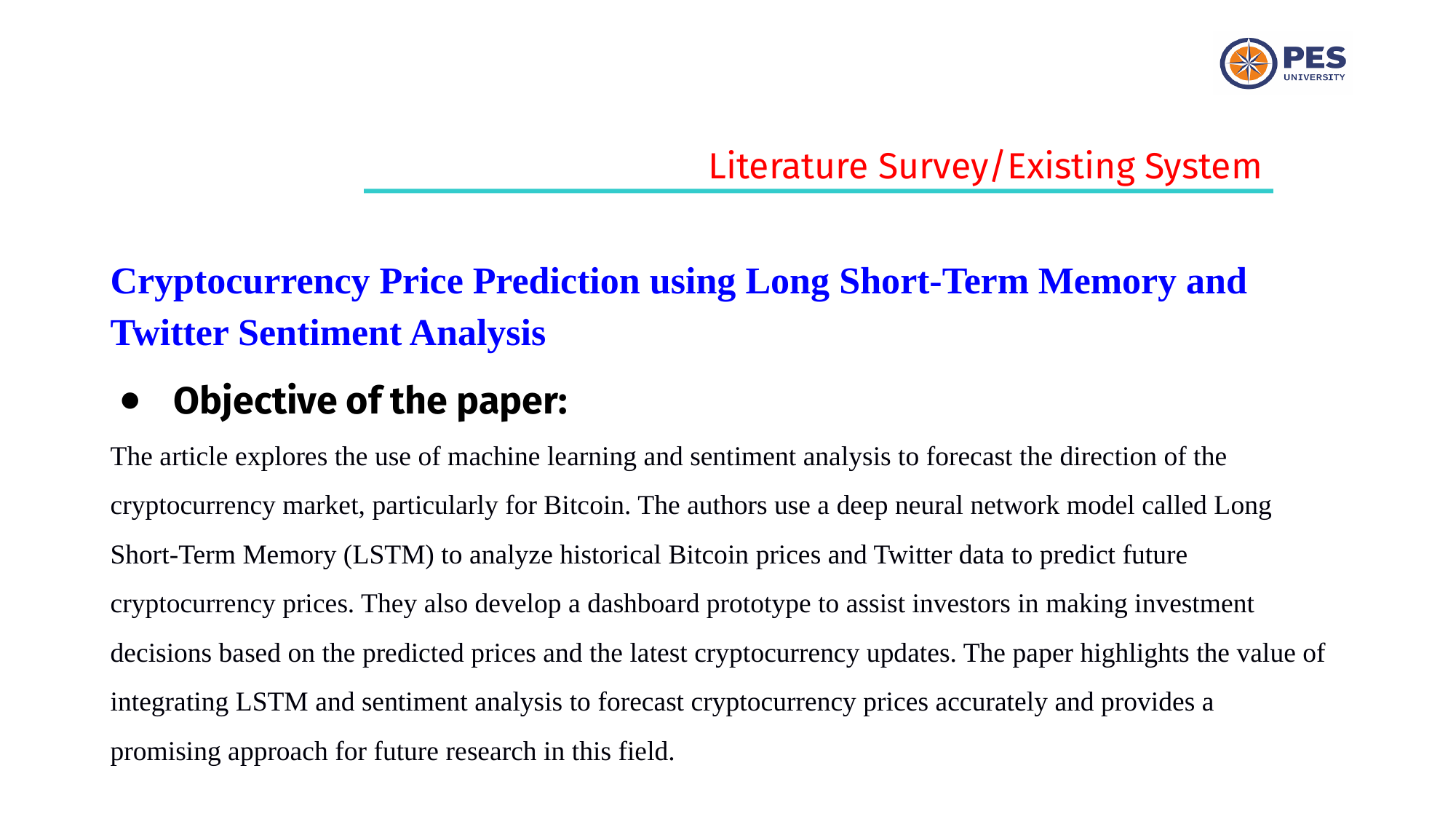

Literature Survey/Existing System

Cryptocurrency Price Prediction using Long Short-Term Memory and Twitter Sentiment Analysis
 Objective of the paper:
The article explores the use of machine learning and sentiment analysis to forecast the direction of the cryptocurrency market, particularly for Bitcoin. The authors use a deep neural network model called Long Short-Term Memory (LSTM) to analyze historical Bitcoin prices and Twitter data to predict future cryptocurrency prices. They also develop a dashboard prototype to assist investors in making investment decisions based on the predicted prices and the latest cryptocurrency updates. The paper highlights the value of integrating LSTM and sentiment analysis to forecast cryptocurrency prices accurately and provides a promising approach for future research in this field.